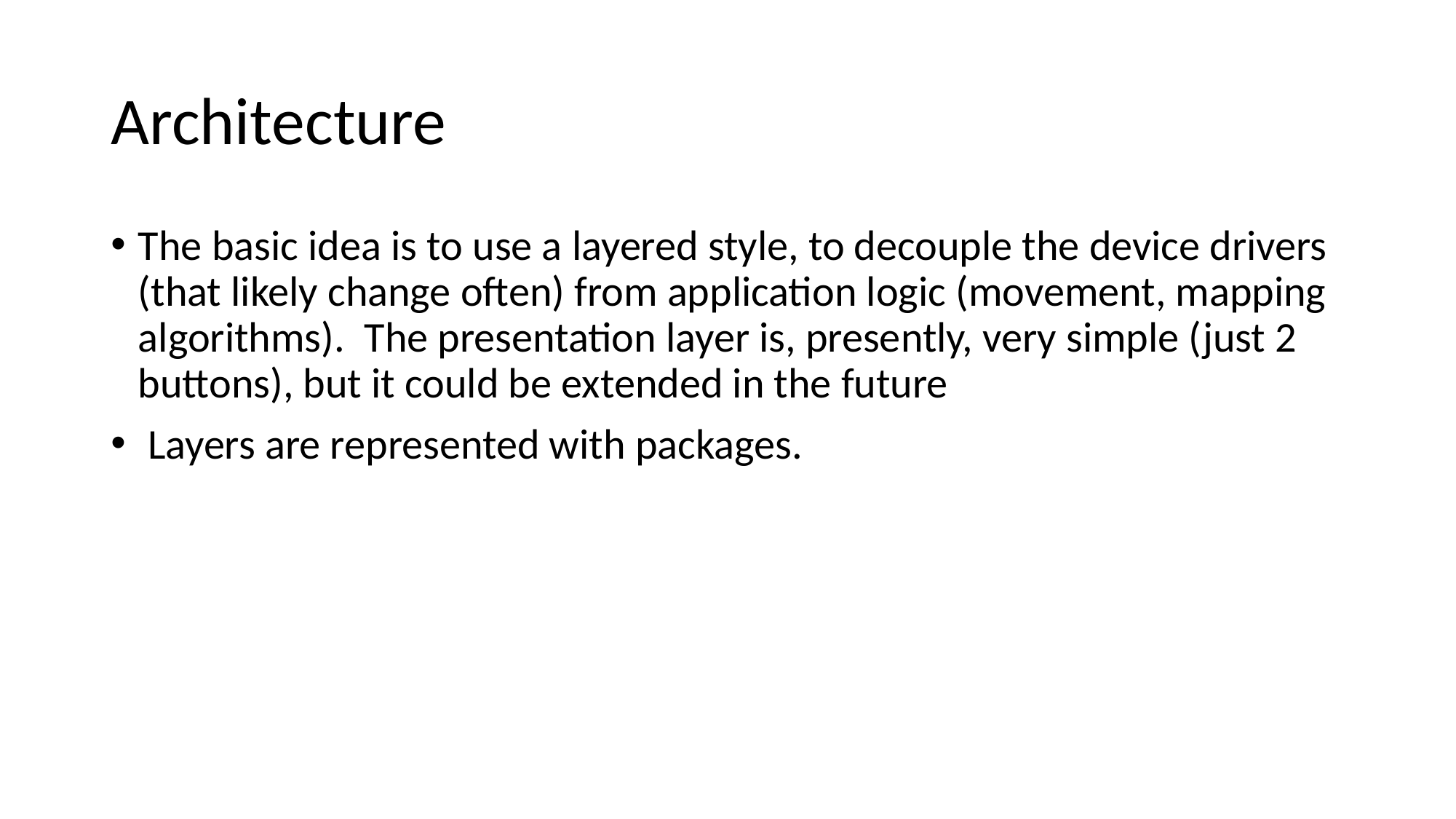

# Architecture
The basic idea is to use a layered style, to decouple the device drivers (that likely change often) from application logic (movement, mapping algorithms).  The presentation layer is, presently, very simple (just 2 buttons), but it could be extended in the future
 Layers are represented with packages.